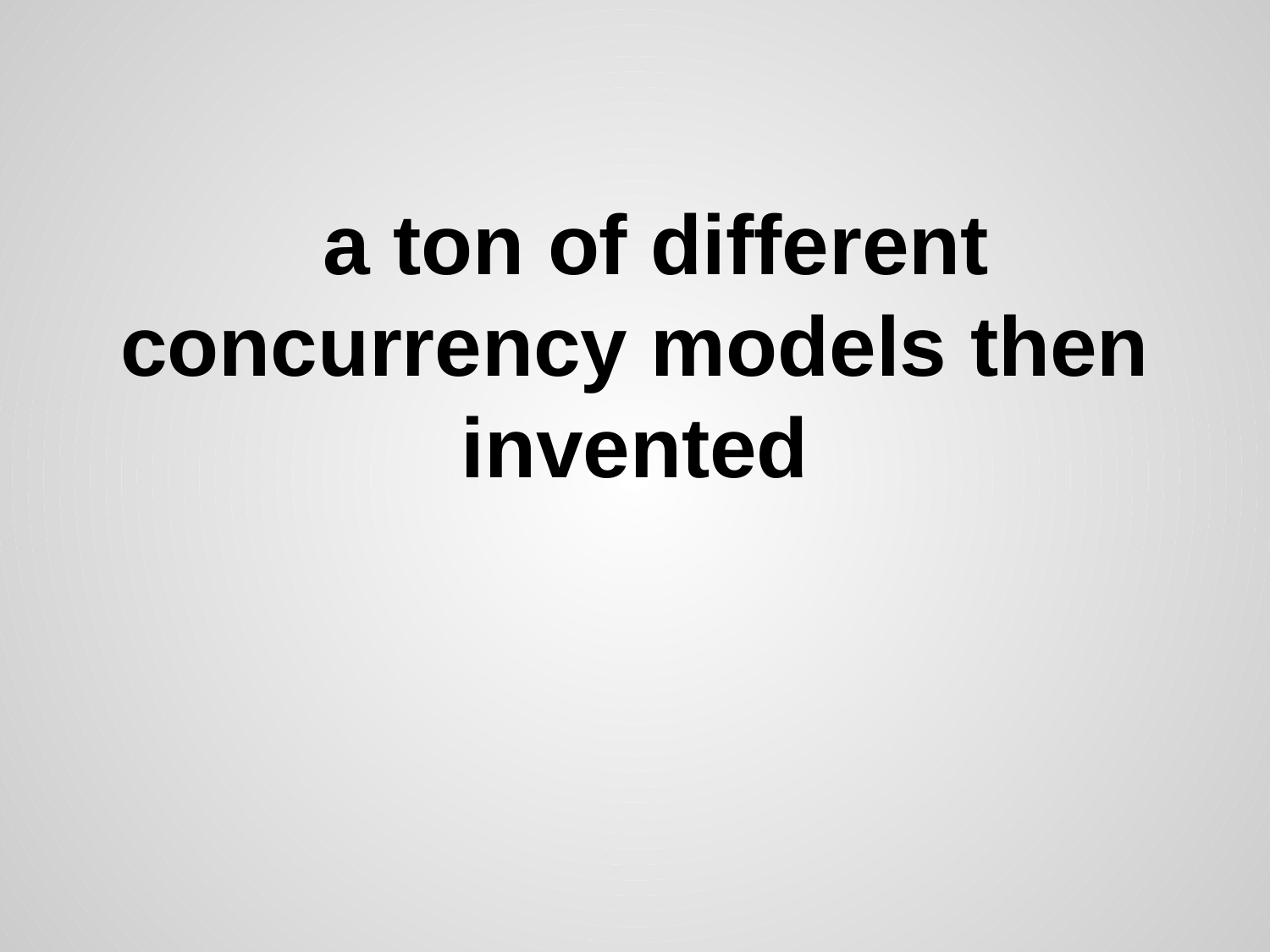

# a ton of different concurrency models then invented